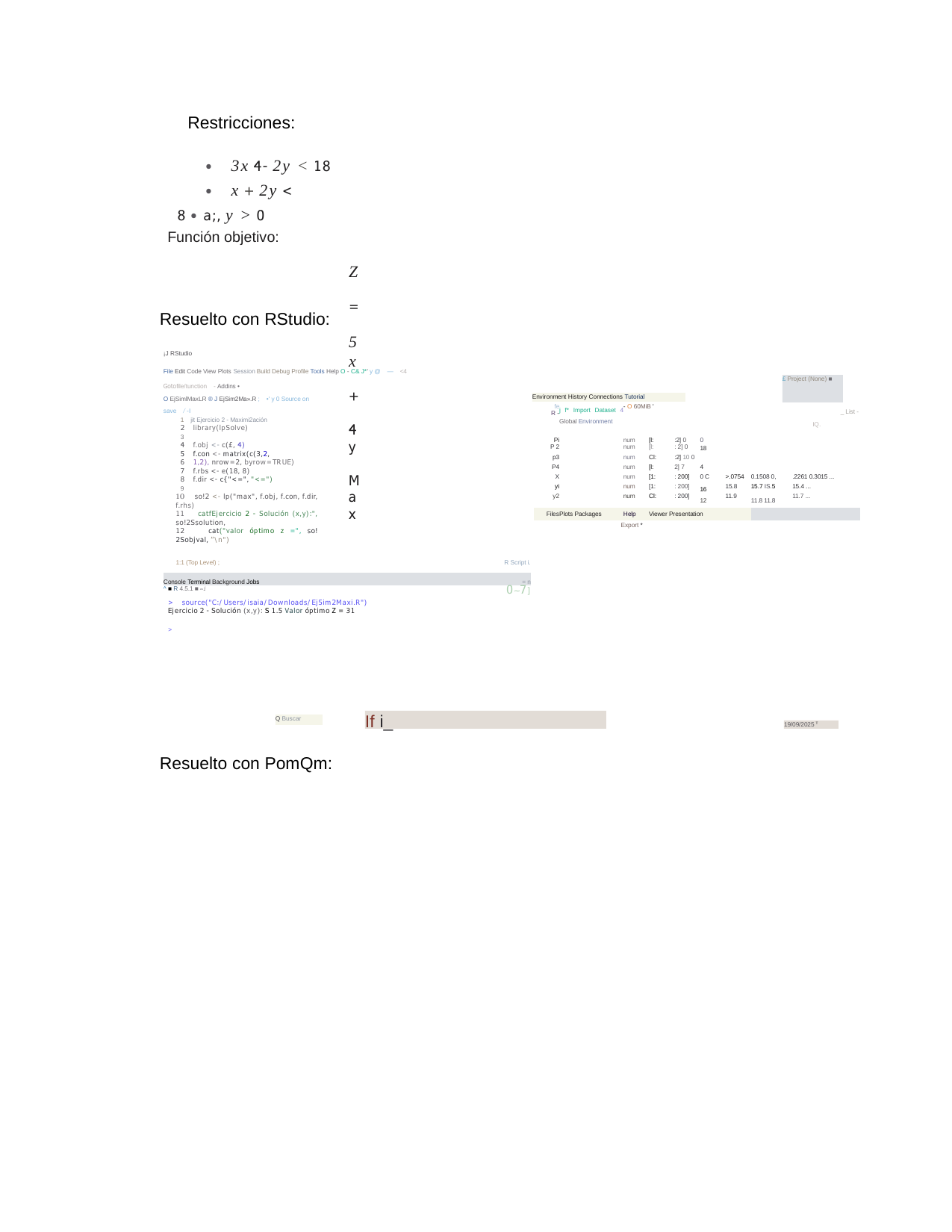

Restricciones:
•    3x 4- 2y < 18
•    x + 2y < 8 • a;, y > 0
Función objetivo:
Z = 5x + 4y Max
Resuelto con RStudio:
¡J RStudio
File Edit Code View Plots Session Build Debug Profile Tools Help O - C& J*' y @    —    <4 Gotofile/tunction    - Addins •
O EjSimlMaxLR ® J EjSim2Ma».R ;    •' y 0 Source on save    / -I
1    jit Ejercicio 2 - Maximi2ación
2    library(lpSolve)
3
4    f.obj <- c(£, 4)
5    f.con <- matrix(c(3,2,
6    1,2), nrow=2, byrow=TRUE)
7    f.rbs <- e(18, 8)
8    f.dir <- c{"<=", "<=")
9
10    so!2 <- lp("max", f.obj, f.con, f.dir, f.rhs)
11    catfEjercicio 2 - Solución (x,y):", so!2Ssolution,
12    cat("valor óptimo z =", so!2Sobjval, ”\n")
£ Project (None) ■
Environment History Connections Tutorial
| fe R - | j f\* Import Dataset 4 Global Environment | - O 60MiB ' |  |  |  |  |  | \_ List -IQ. |
| --- | --- | --- | --- | --- | --- | --- | --- | --- |
| Pi |  | num | [l: | :2] 0 | 0 |  |  |  |
| P 2 |  | num | [l: | : 2] 0 | 18 |  |  |  |
| p3 |  | num | Cl: | :2] 10 0 |  |  |  |  |
| P4 |  | num | [l: | 2] 7 | 4 |  |  |  |
| X |  | num | [1: | : 200] | 0 C | >.0754 | 0.1508 0, | .2261 0.3015 ... |
| yi |  | num | [1: | : 200] | 16 | 15.8 | 15.7 IS.5 | 15.4 ... |
| y2 |  | num | Cl: | : 200] | 12 | 11.9 | 11.8 11.8 | 11.7 ... |
| Files | Plots Packages | Help | Viewer Presentation |  |  |  |  |  |
Export *
| 1:1 (Top Level) ; | R Script i. |
| --- | --- |
| Console Terminal Background Jobs | = n |
| ^ ■ R 4.5.1 ■ ~i | 0~7] |
>    source("C:/Users/isaia/Downloads/Ej5im2Maxi.R") Ejercicio 2 - Solución (x,y): S 1.5 Valor óptimo Z = 31
>
If i_
Q Buscar
19/09/2025 T
Resuelto con PomQm: